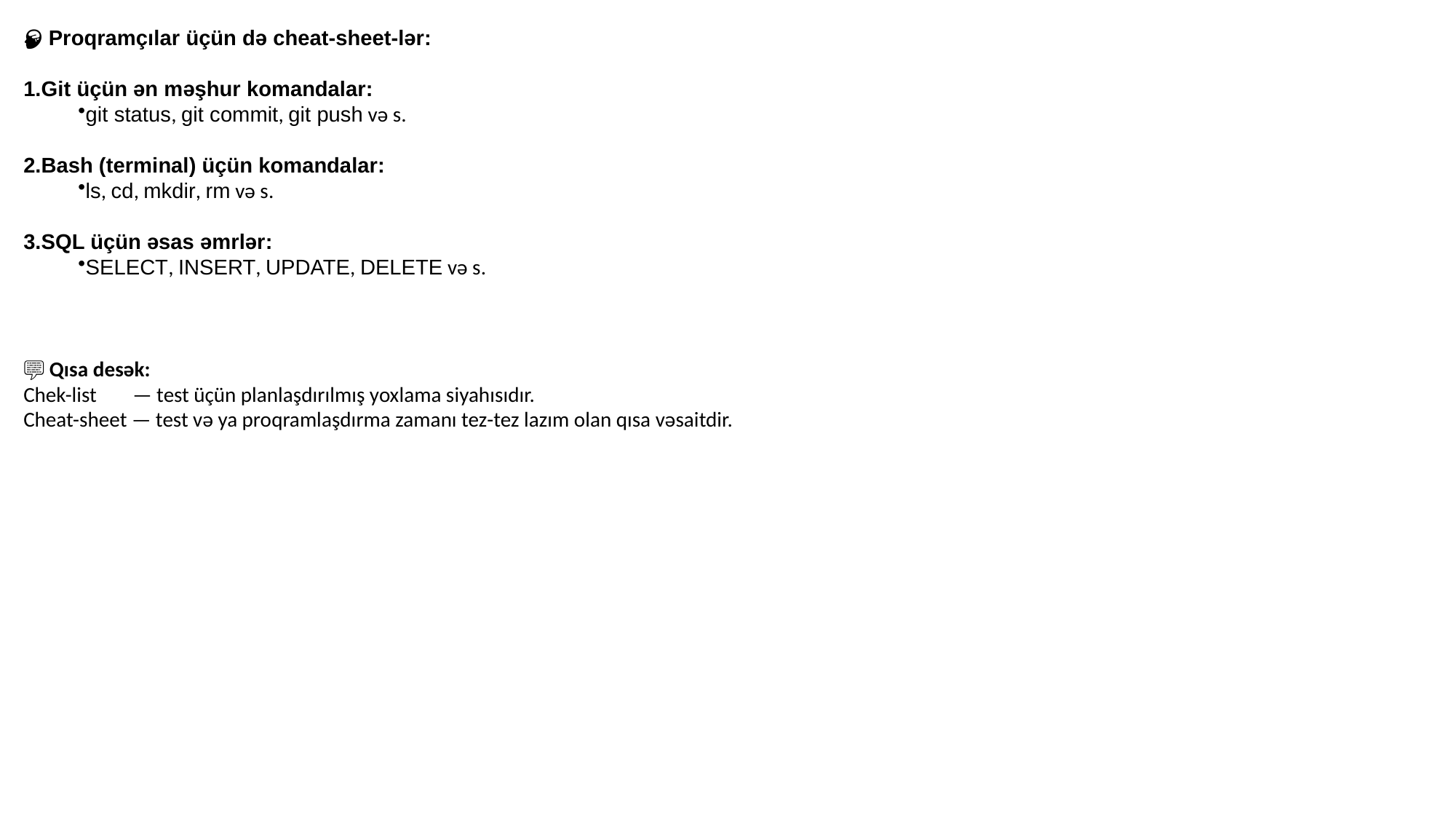

🧠 Proqramçılar üçün də cheat-sheet-lər:

Git üçün ən məşhur komandalar:
git status, git commit, git push və s.

Bash (terminal) üçün komandalar:
ls, cd, mkdir, rm və s.

SQL üçün əsas əmrlər:
SELECT, INSERT, UPDATE, DELETE və s.

💬 Qısa desək:
Chek-list 	— test üçün planlaşdırılmış yoxlama siyahısıdır.
Cheat-sheet — test və ya proqramlaşdırma zamanı tez-tez lazım olan qısa vəsaitdir.